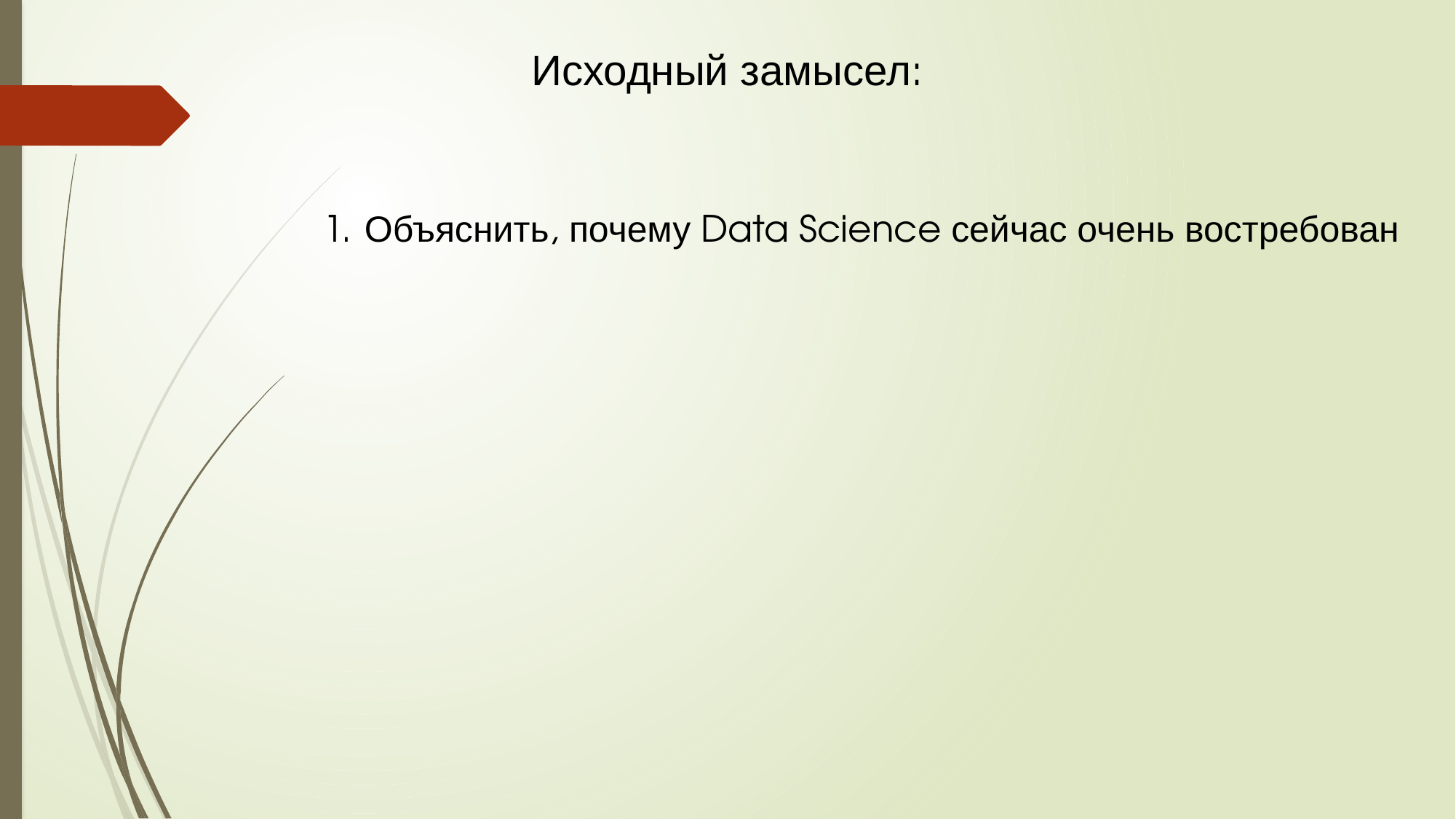

Исходный замысел:
Объяснить, почему Data Science сейчас очень востребован